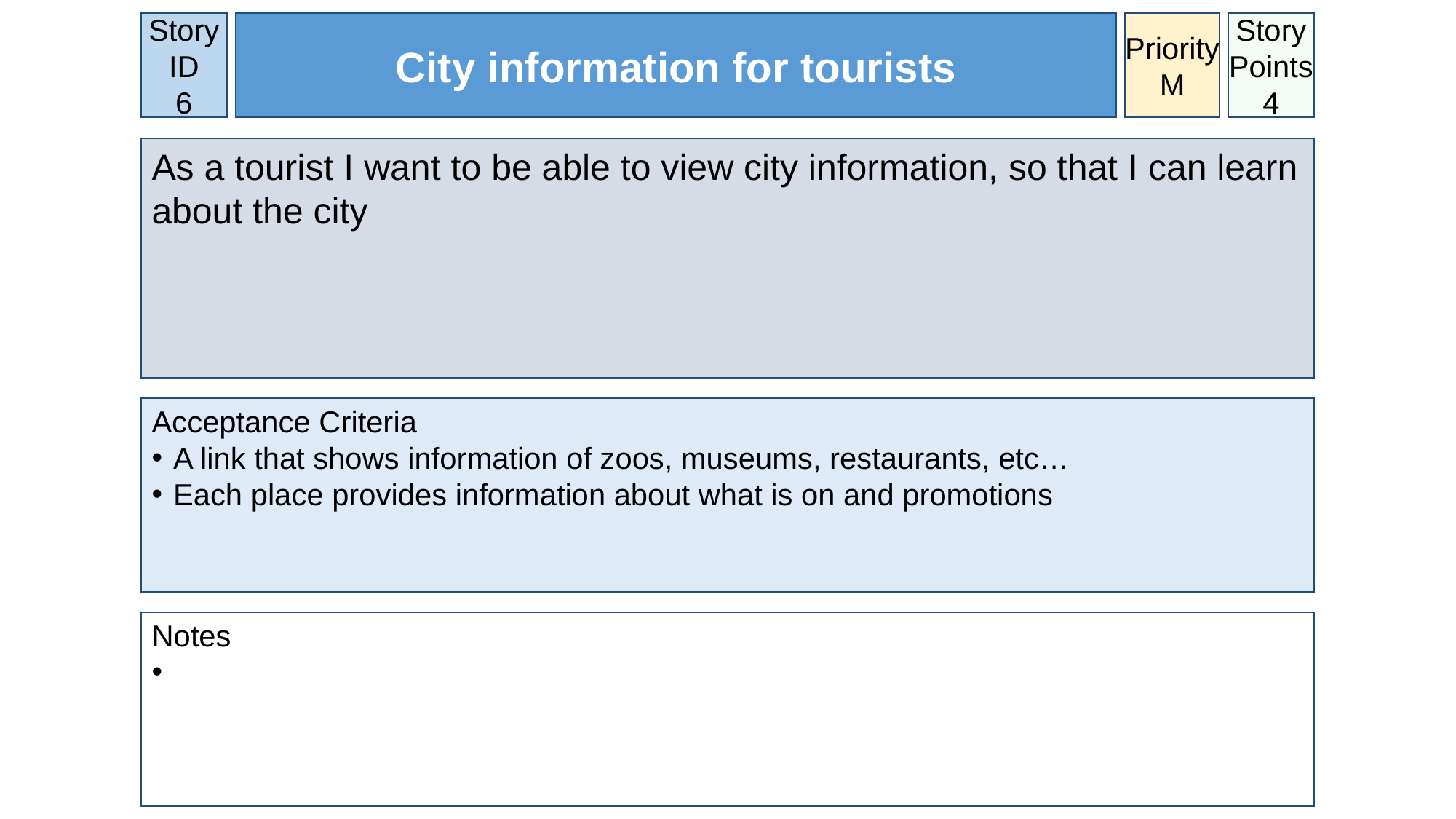

Story ID
6
City information for tourists
Priority
M
Story Points
4
As a tourist I want to be able to view city information, so that I can learn about the city
Acceptance Criteria
A link that shows information of zoos, museums, restaurants, etc…
Each place provides information about what is on and promotions
Notes